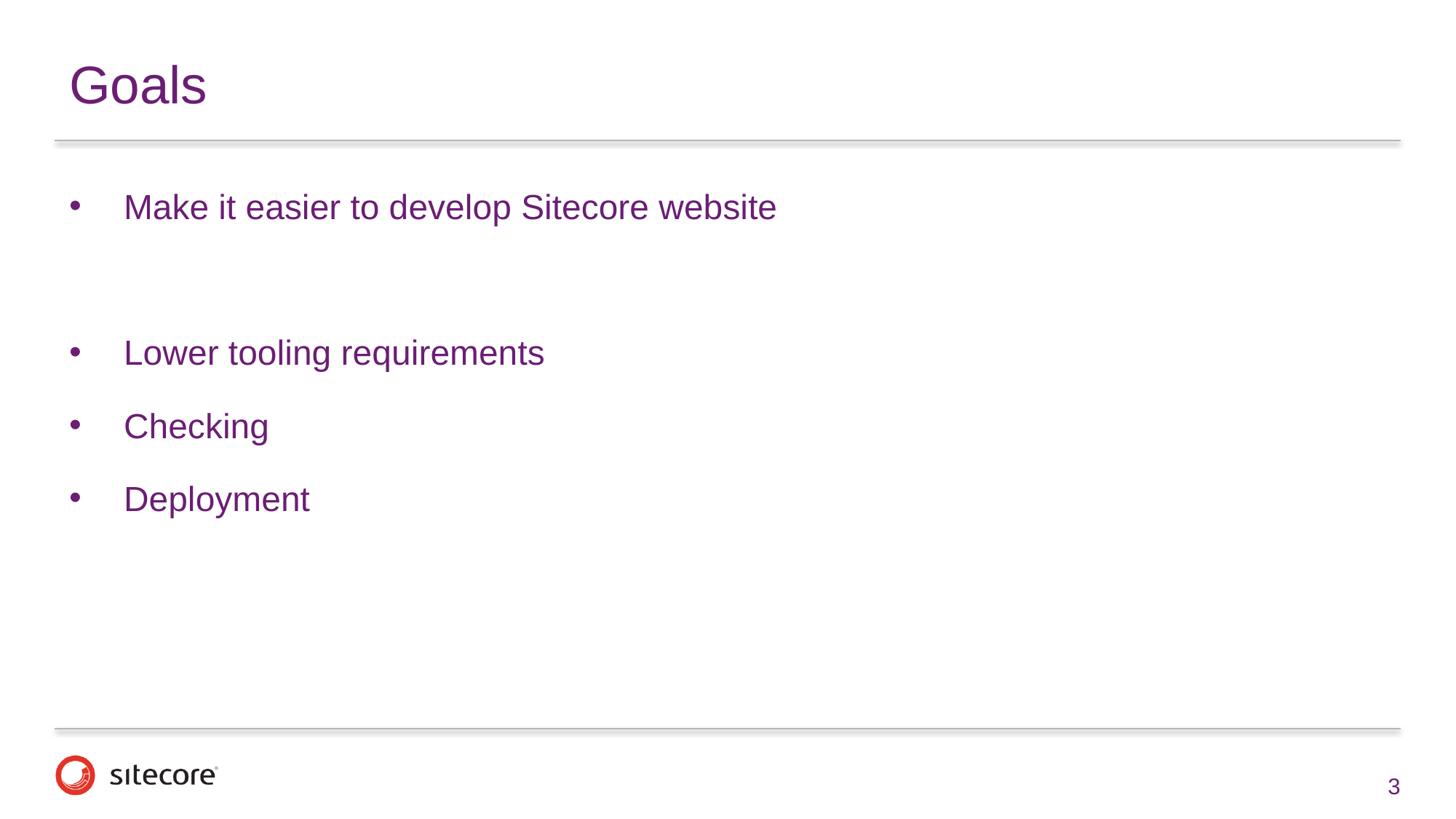

# Goals
Make it easier to develop Sitecore website

Lower tooling requirements
Checking
Deployment